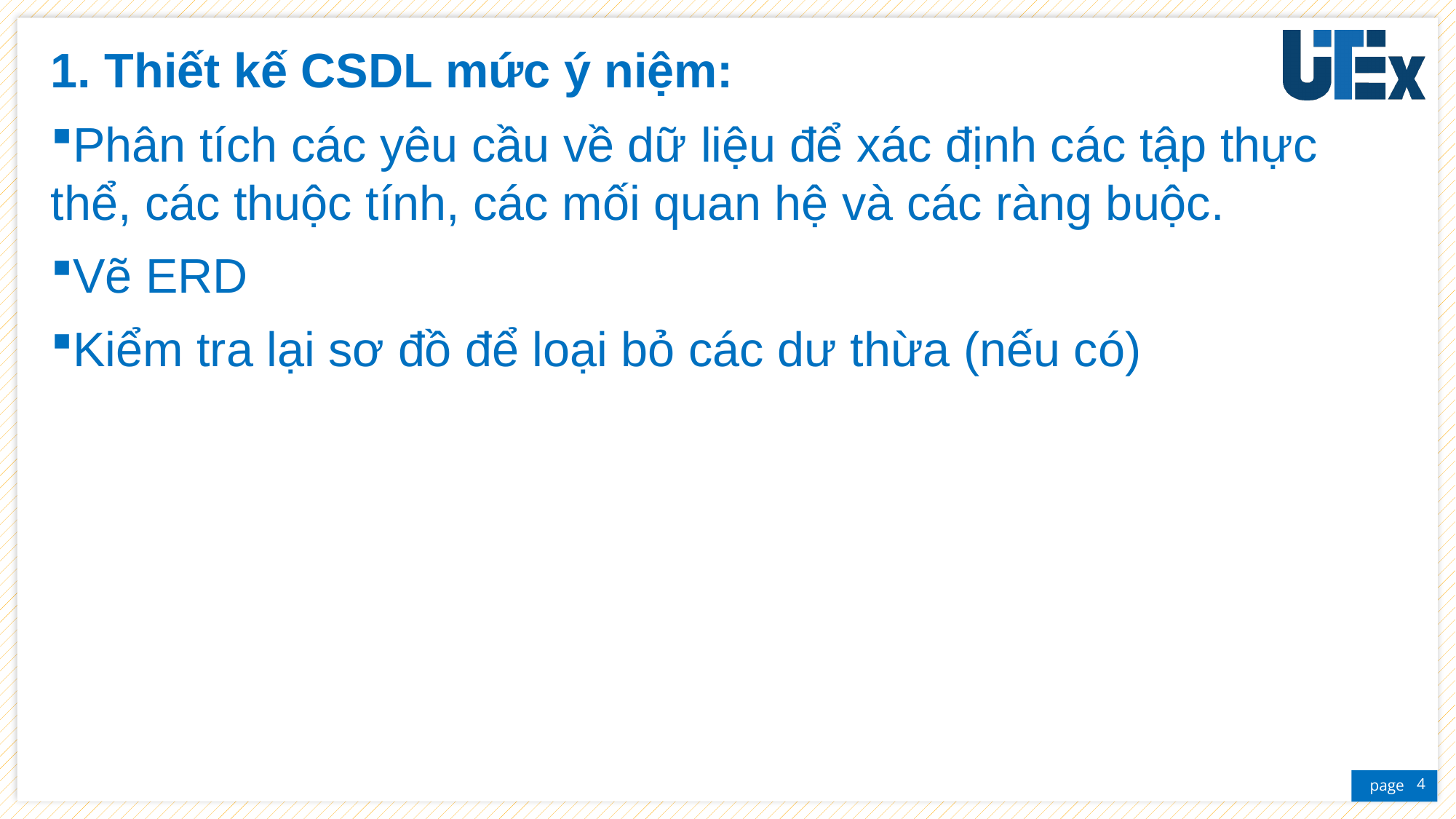

1. Thiết kế CSDL mức ý niệm:
Phân tích các yêu cầu về dữ liệu để xác định các tập thực thể, các thuộc tính, các mối quan hệ và các ràng buộc.
Vẽ ERD
Kiểm tra lại sơ đồ để loại bỏ các dư thừa (nếu có)
4